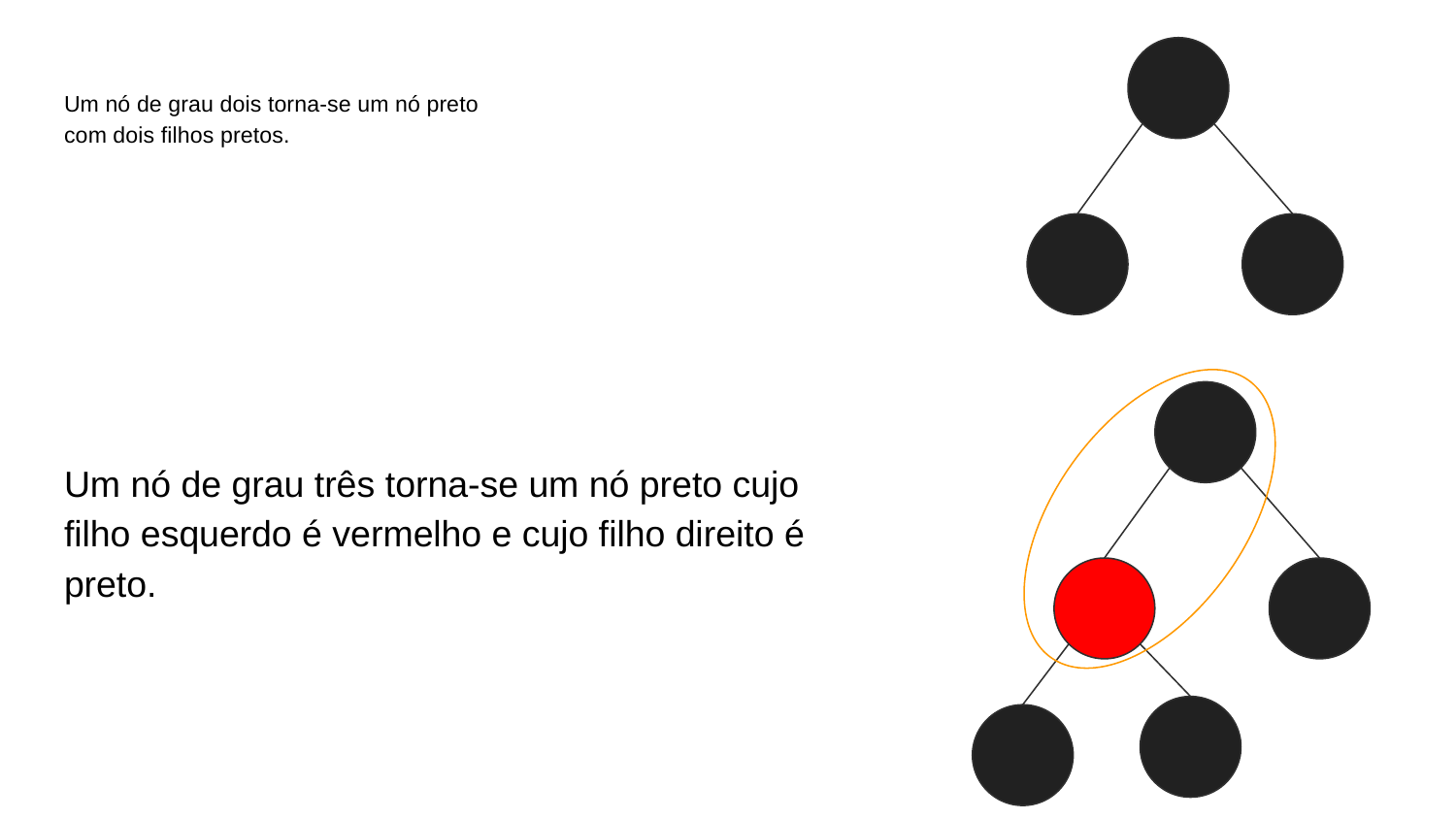

# Um nó de grau dois torna-se um nó preto com dois filhos pretos.

Um nó de grau três torna-se um nó preto cujo filho esquerdo é vermelho e cujo filho direito é preto.